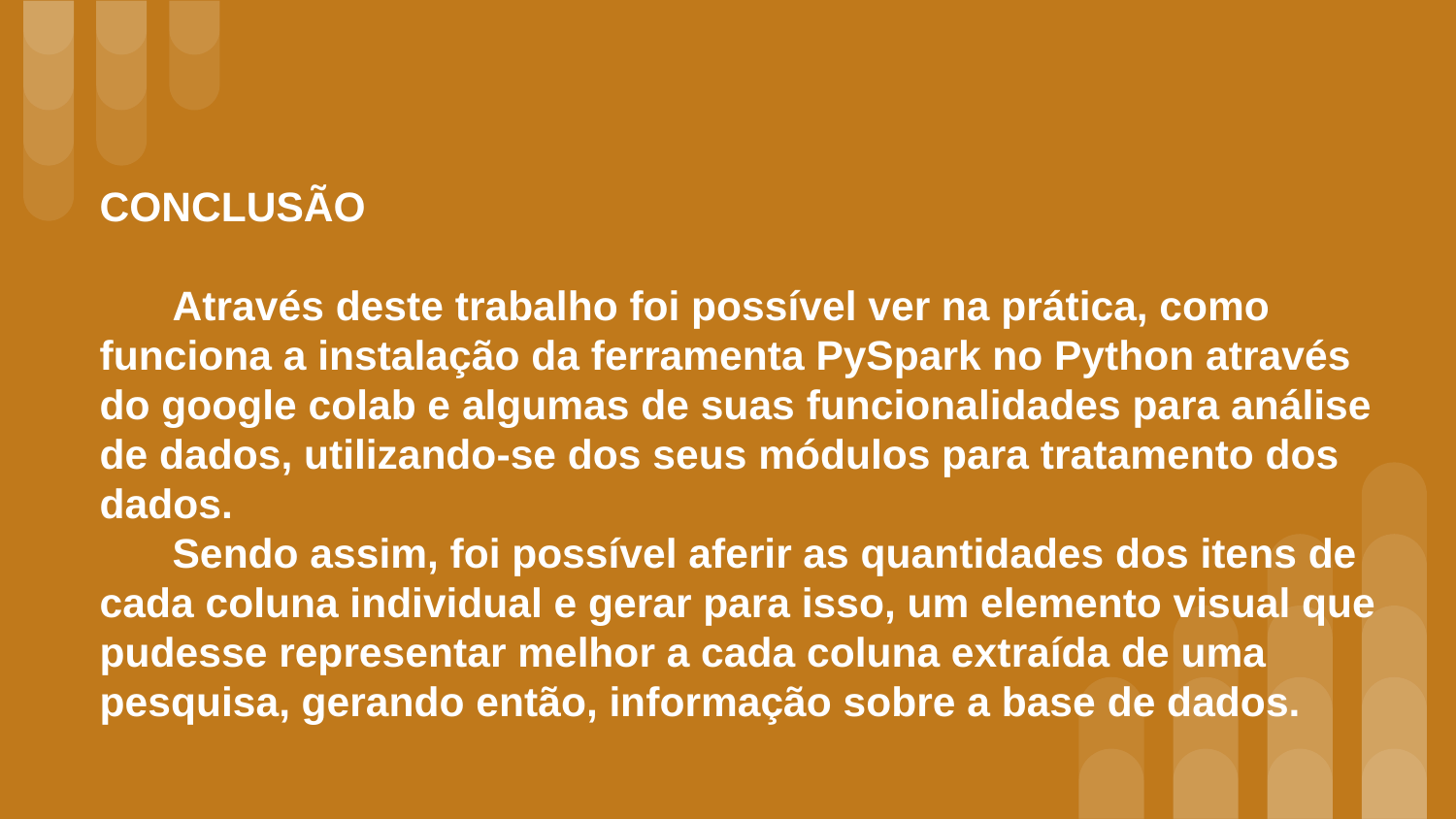

# CONCLUSÃO

Através deste trabalho foi possível ver na prática, como funciona a instalação da ferramenta PySpark no Python através do google colab e algumas de suas funcionalidades para análise de dados, utilizando-se dos seus módulos para tratamento dos dados.
Sendo assim, foi possível aferir as quantidades dos itens de cada coluna individual e gerar para isso, um elemento visual que pudesse representar melhor a cada coluna extraída de uma pesquisa, gerando então, informação sobre a base de dados.